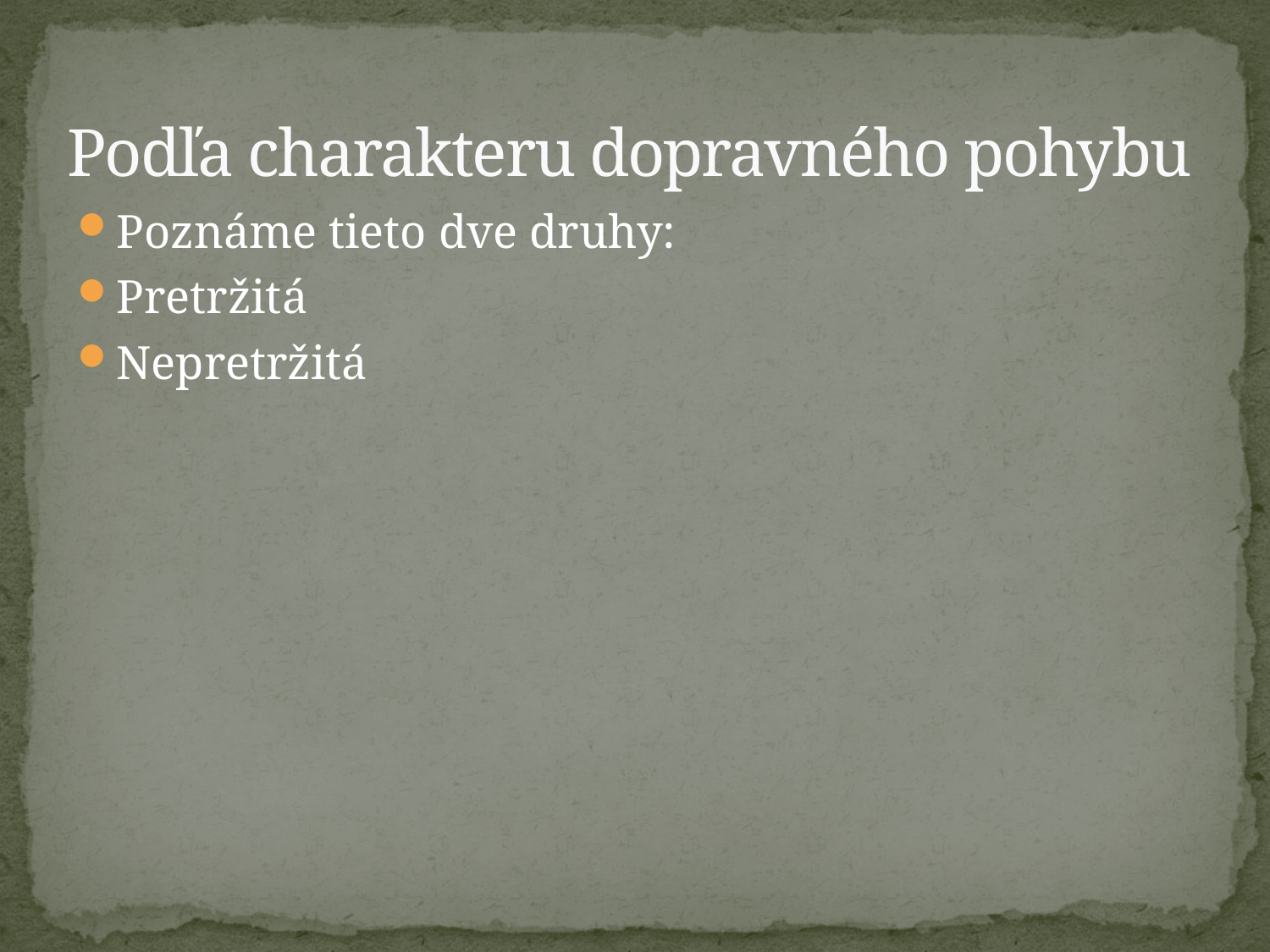

# Podľa charakteru dopravného pohybu
Poznáme tieto dve druhy:
Pretržitá
Nepretržitá